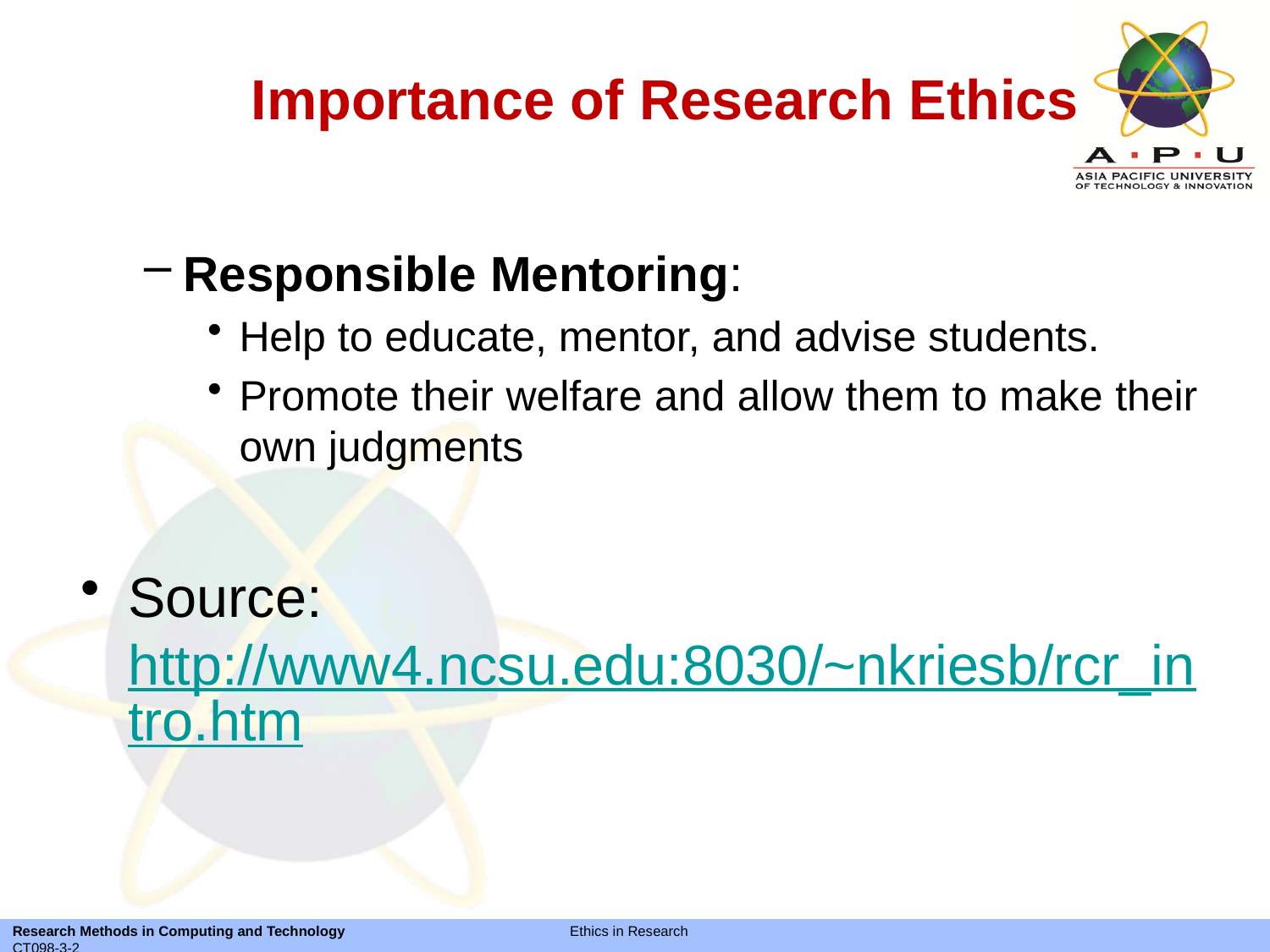

Importance of Research Ethics
Responsible Mentoring:
Help to educate, mentor, and advise students.
Promote their welfare and allow them to make their own judgments

Source: http://www4.ncsu.edu:8030/~nkriesb/rcr_intro.htm